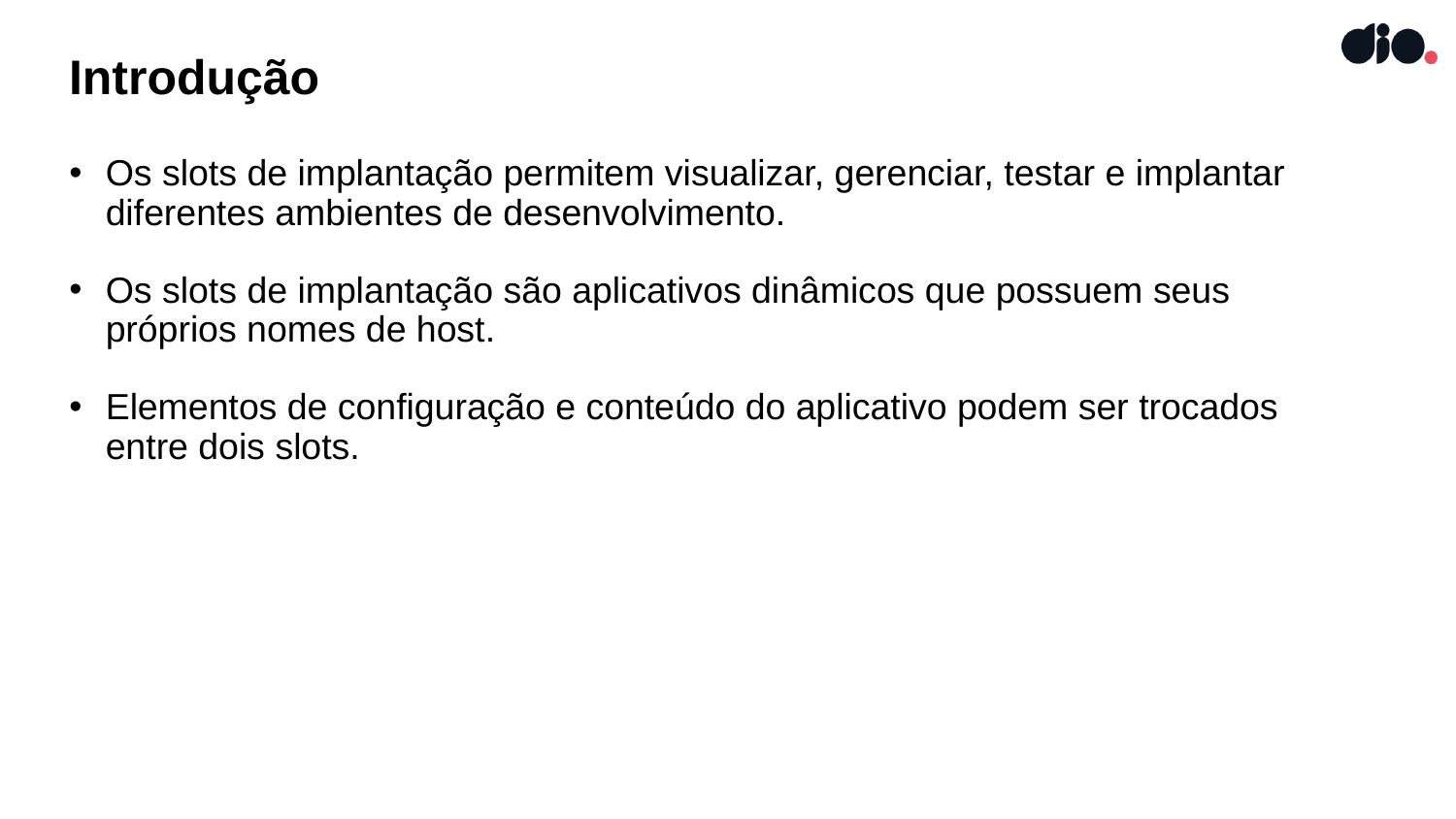

# Introdução
Os slots de implantação permitem visualizar, gerenciar, testar e implantar diferentes ambientes de desenvolvimento.
Os slots de implantação são aplicativos dinâmicos que possuem seus próprios nomes de host.
Elementos de configuração e conteúdo do aplicativo podem ser trocados
entre dois slots.